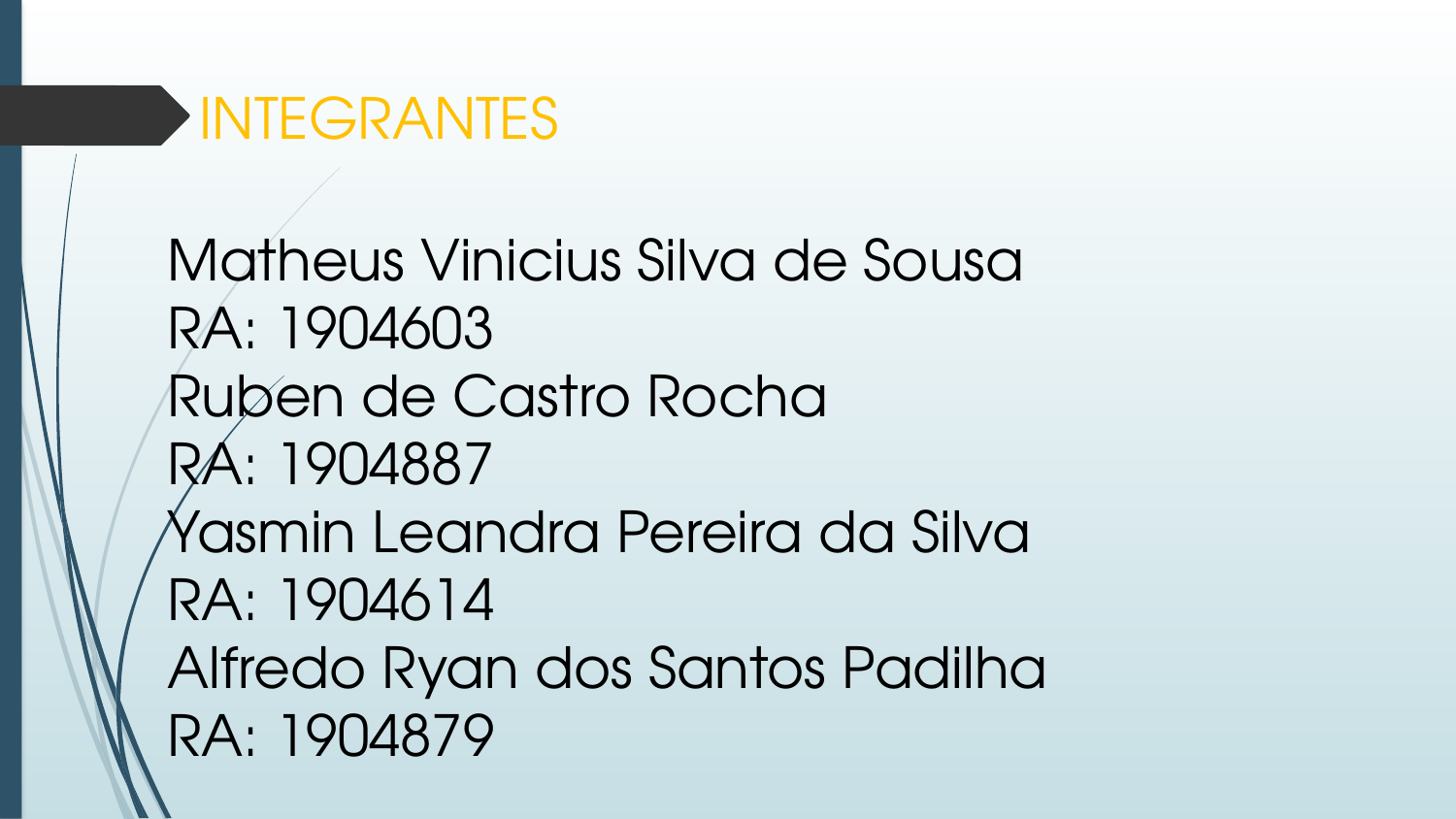

INTEGRANTES
Matheus Vinicius Silva de Sousa
RA: 1904603
Ruben de Castro Rocha
RA: 1904887
Yasmin Leandra Pereira da Silva
RA: 1904614
Alfredo Ryan dos Santos Padilha
RA: 1904879